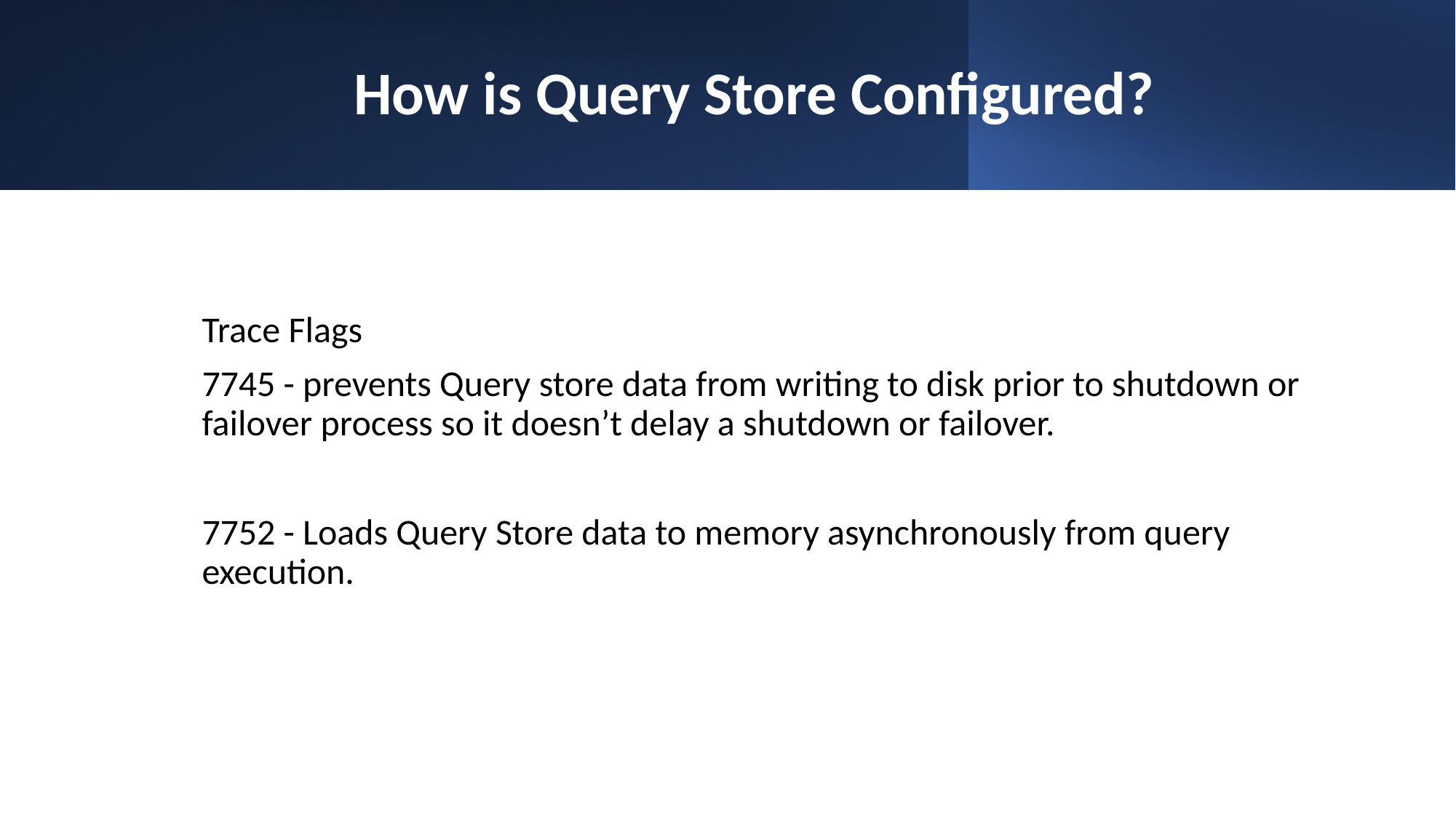

# How is Query Store Configured?
Trace Flags
7745 - prevents Query store data from writing to disk prior to shutdown or failover process so it doesn’t delay a shutdown or failover.

7752 - Loads Query Store data to memory asynchronously from query execution.